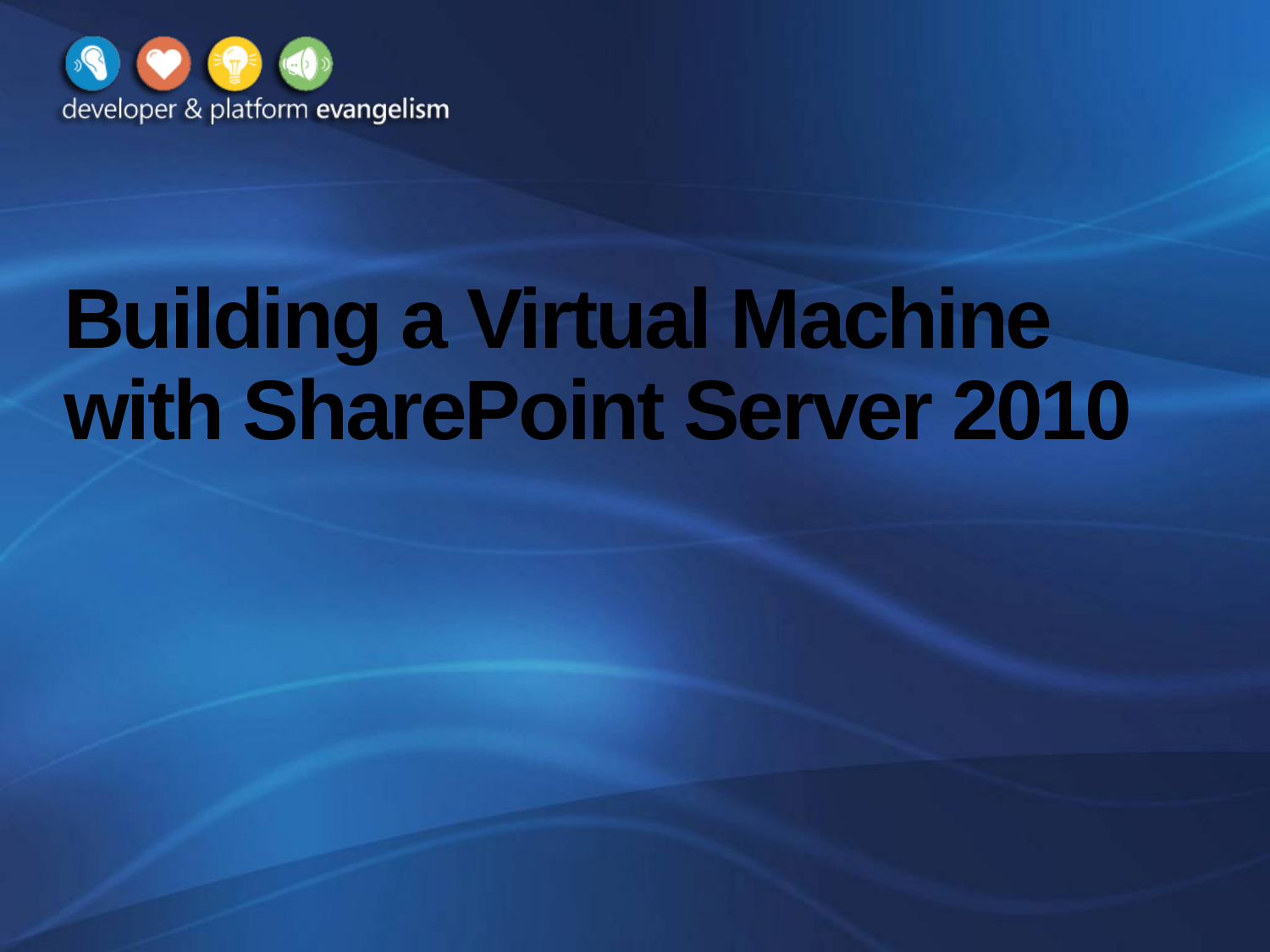

# Building a Virtual Machine with SharePoint Server 2010